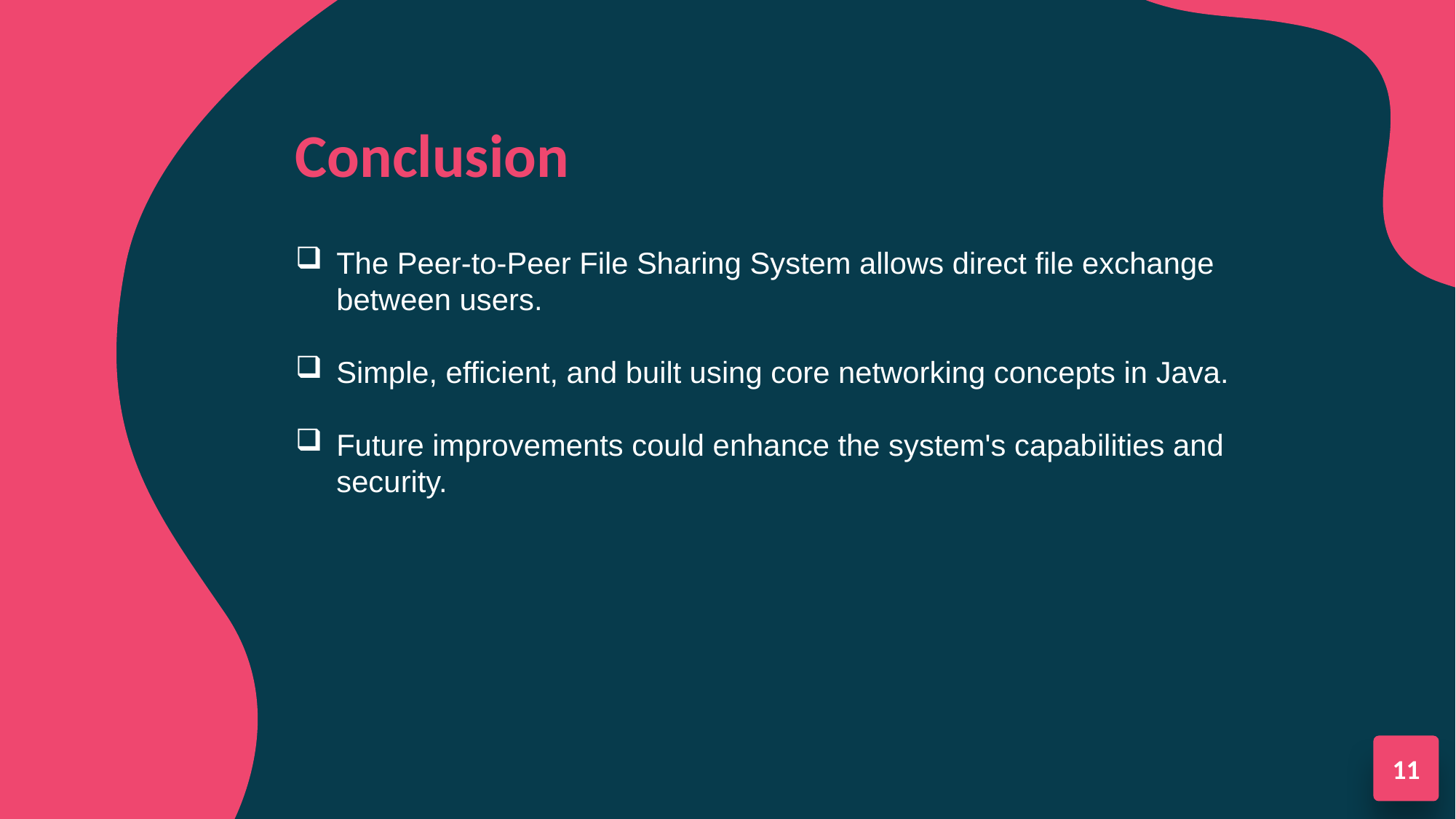

Conclusion
The Peer-to-Peer File Sharing System allows direct file exchange between users.

Simple, efficient, and built using core networking concepts in Java.

Future improvements could enhance the system's capabilities and security.

11